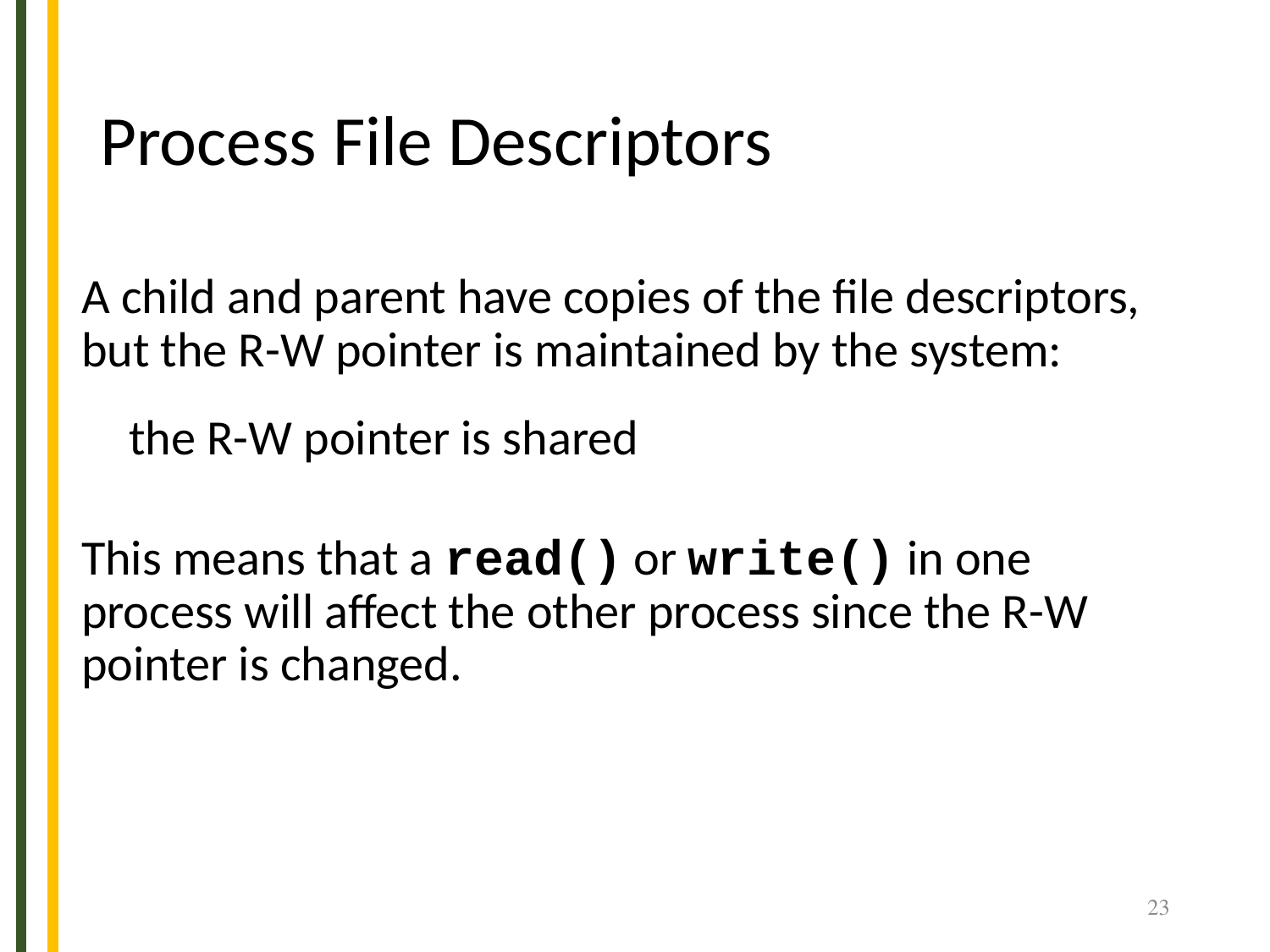

# Process File Descriptors
A child and parent have copies of the file descriptors, but the R-W pointer is maintained by the system:

the R-W pointer is shared
This means that a read() or write() in one process will affect the other process since the R-W pointer is changed.
23